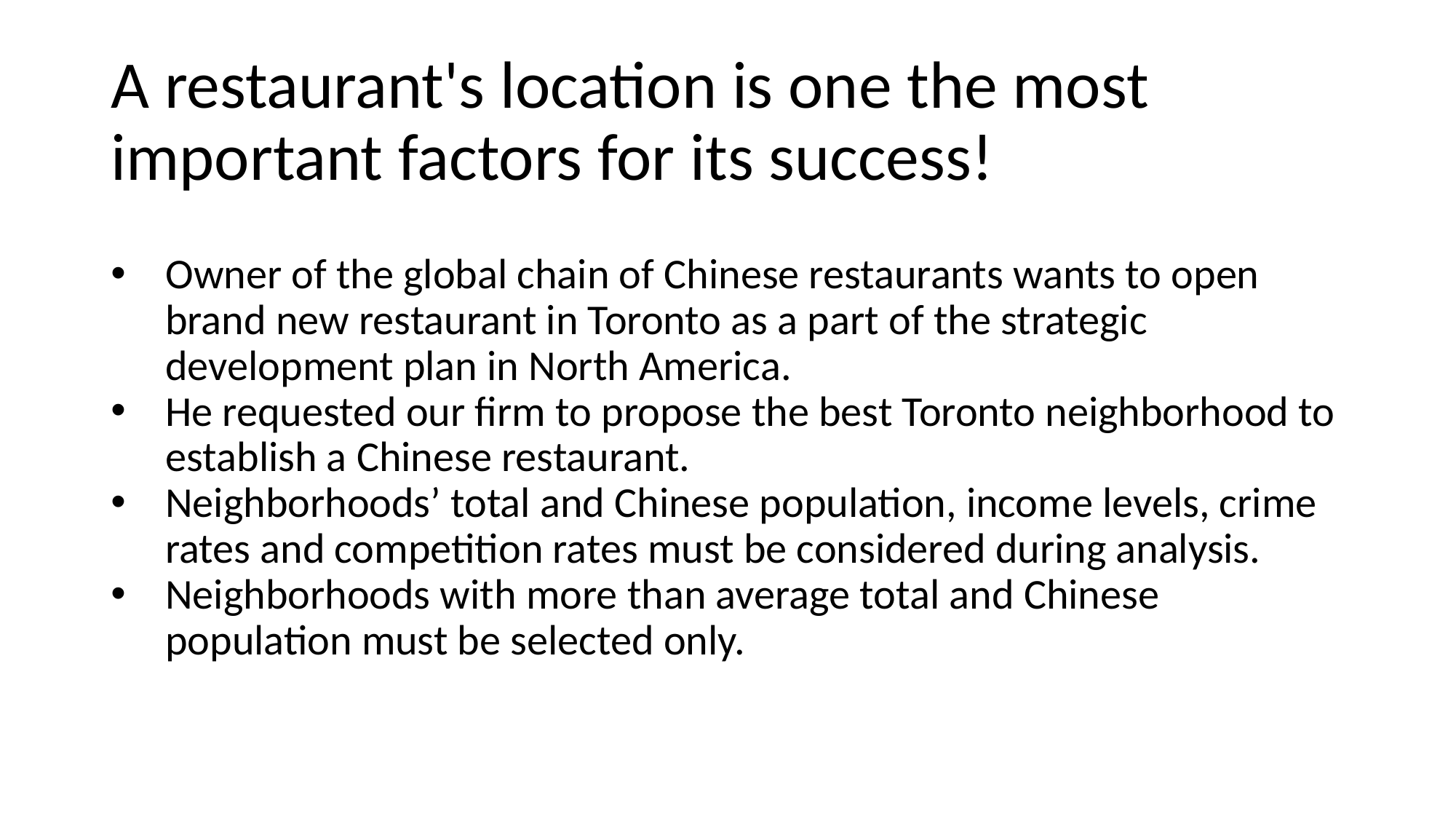

# A restaurant's location is one the most important factors for its success!
Owner of the global chain of Chinese restaurants wants to open brand new restaurant in Toronto as a part of the strategic development plan in North America.
He requested our firm to propose the best Toronto neighborhood to establish a Chinese restaurant.
Neighborhoods’ total and Chinese population, income levels, crime rates and competition rates must be considered during analysis.
Neighborhoods with more than average total and Chinese population must be selected only.